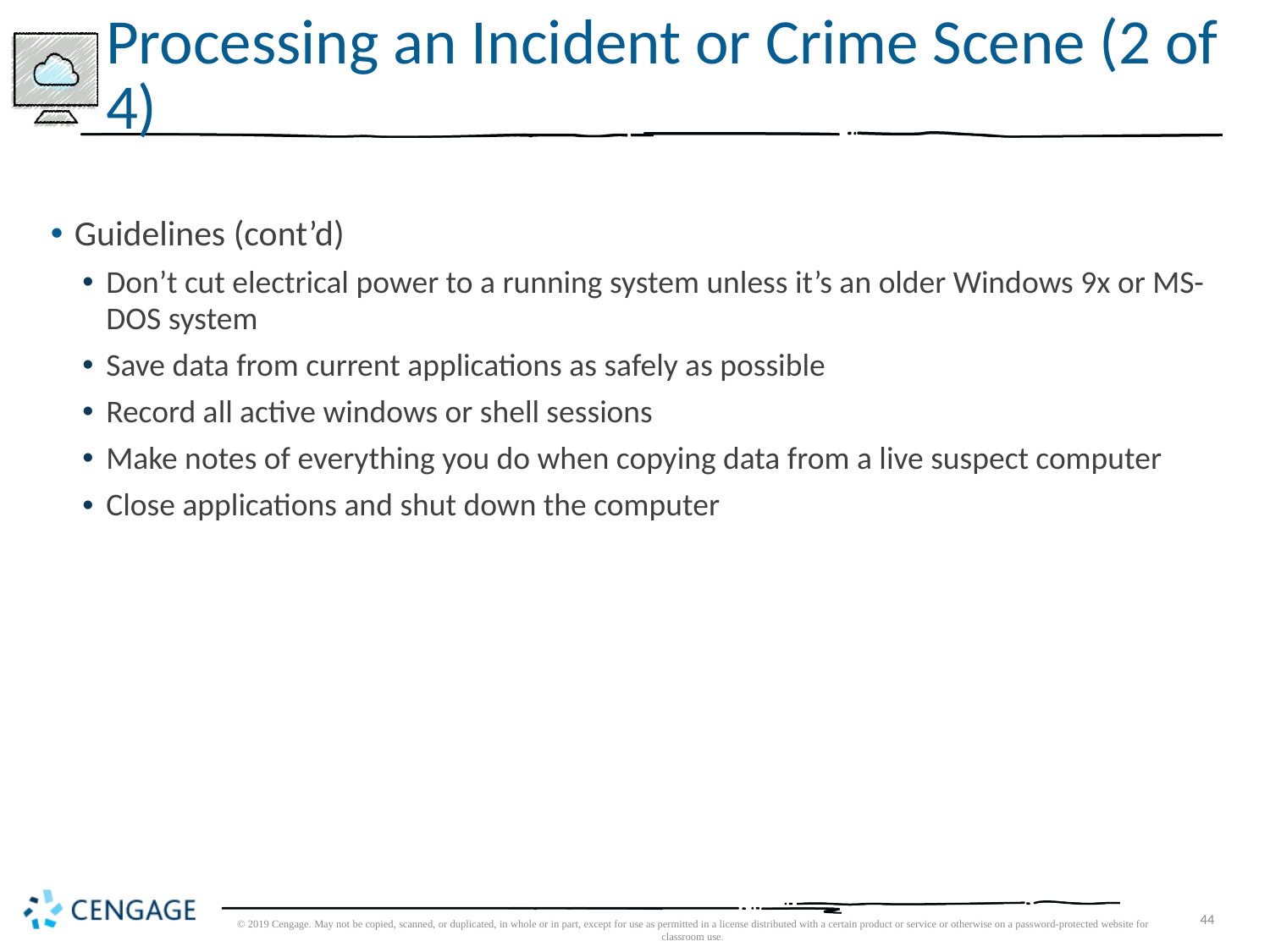

# Processing an Incident or Crime Scene (2 of 4)
Guidelines (cont’d)
Don’t cut electrical power to a running system unless it’s an older Windows 9x or MS-DOS system
Save data from current applications as safely as possible
Record all active windows or shell sessions
Make notes of everything you do when copying data from a live suspect computer
Close applications and shut down the computer
© 2019 Cengage. May not be copied, scanned, or duplicated, in whole or in part, except for use as permitted in a license distributed with a certain product or service or otherwise on a password-protected website for classroom use.